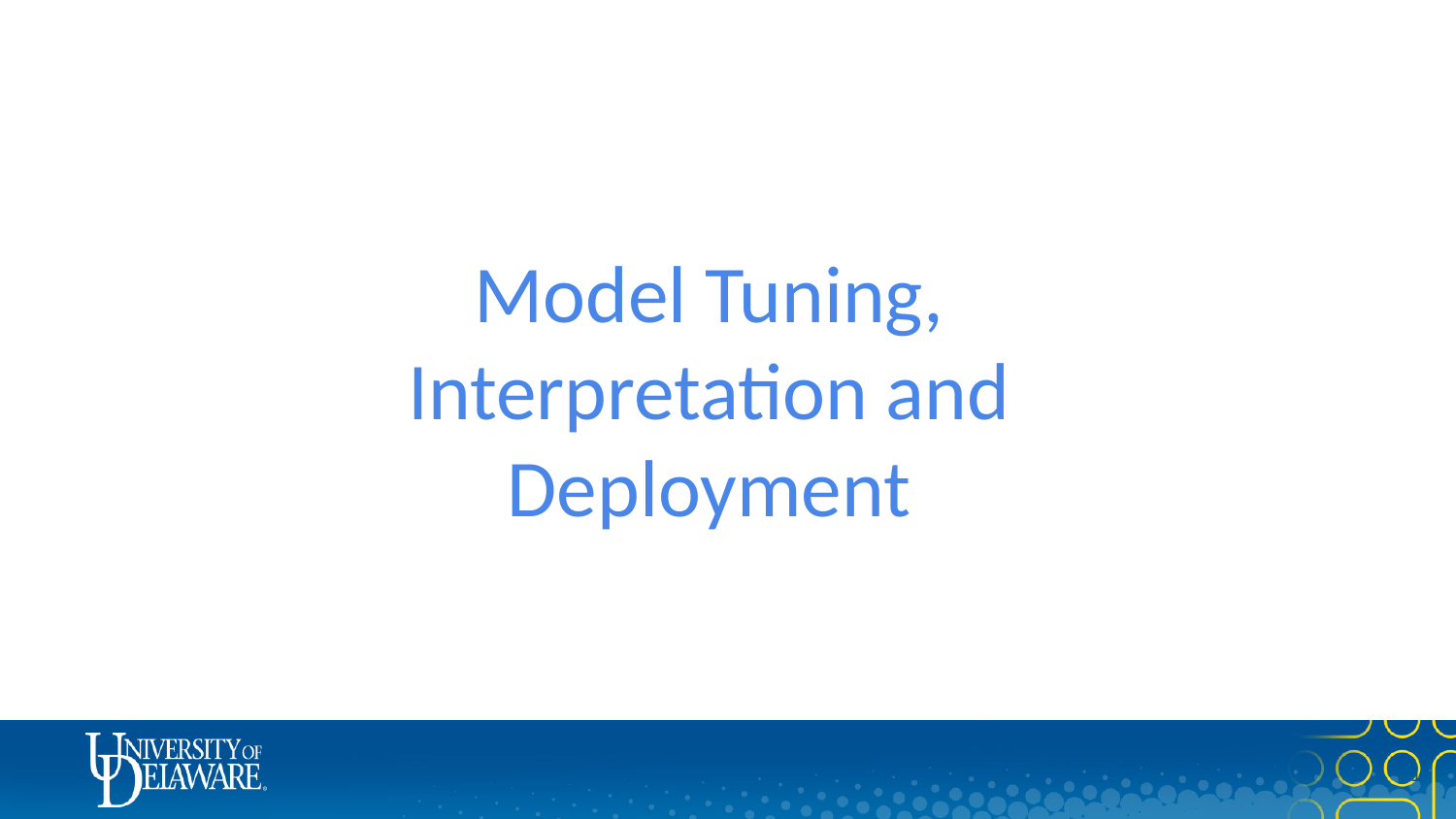

# Model Tuning, Interpretation and Deployment
1